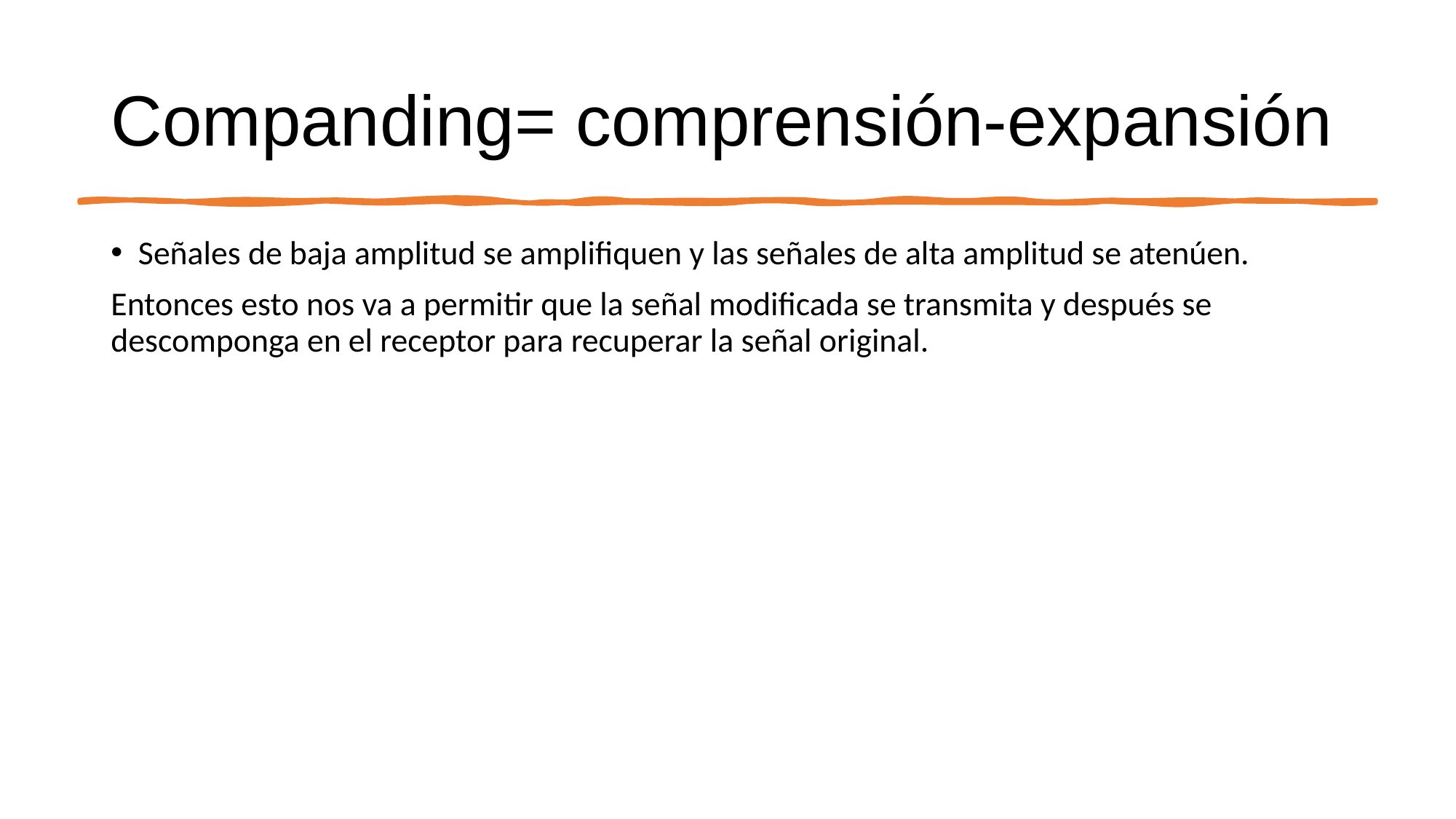

# Companding= comprensión-expansión

Señales de baja amplitud se amplifiquen y las señales de alta amplitud se atenúen.
Entonces esto nos va a permitir que la señal modificada se transmita y después se descomponga en el receptor para recuperar la señal original.